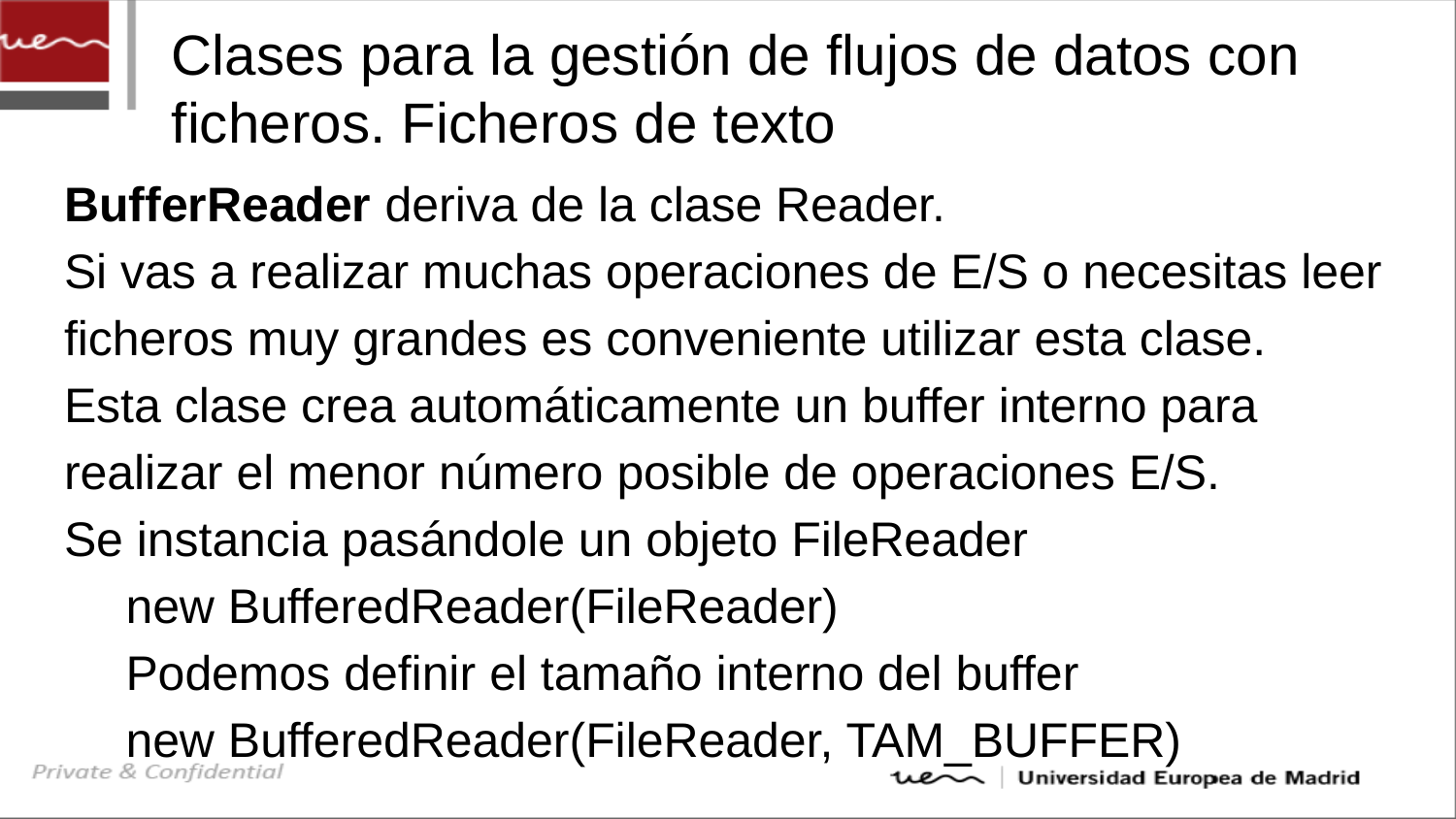

# Clases para la gestión de flujos de datos con ficheros. Ficheros de texto
BufferReader deriva de la clase Reader.
Si vas a realizar muchas operaciones de E/S o necesitas leer ficheros muy grandes es conveniente utilizar esta clase.
Esta clase crea automáticamente un buffer interno para realizar el menor número posible de operaciones E/S.
Se instancia pasándole un objeto FileReader
new BufferedReader(FileReader)
Podemos definir el tamaño interno del buffer
new BufferedReader(FileReader, TAM_BUFFER)